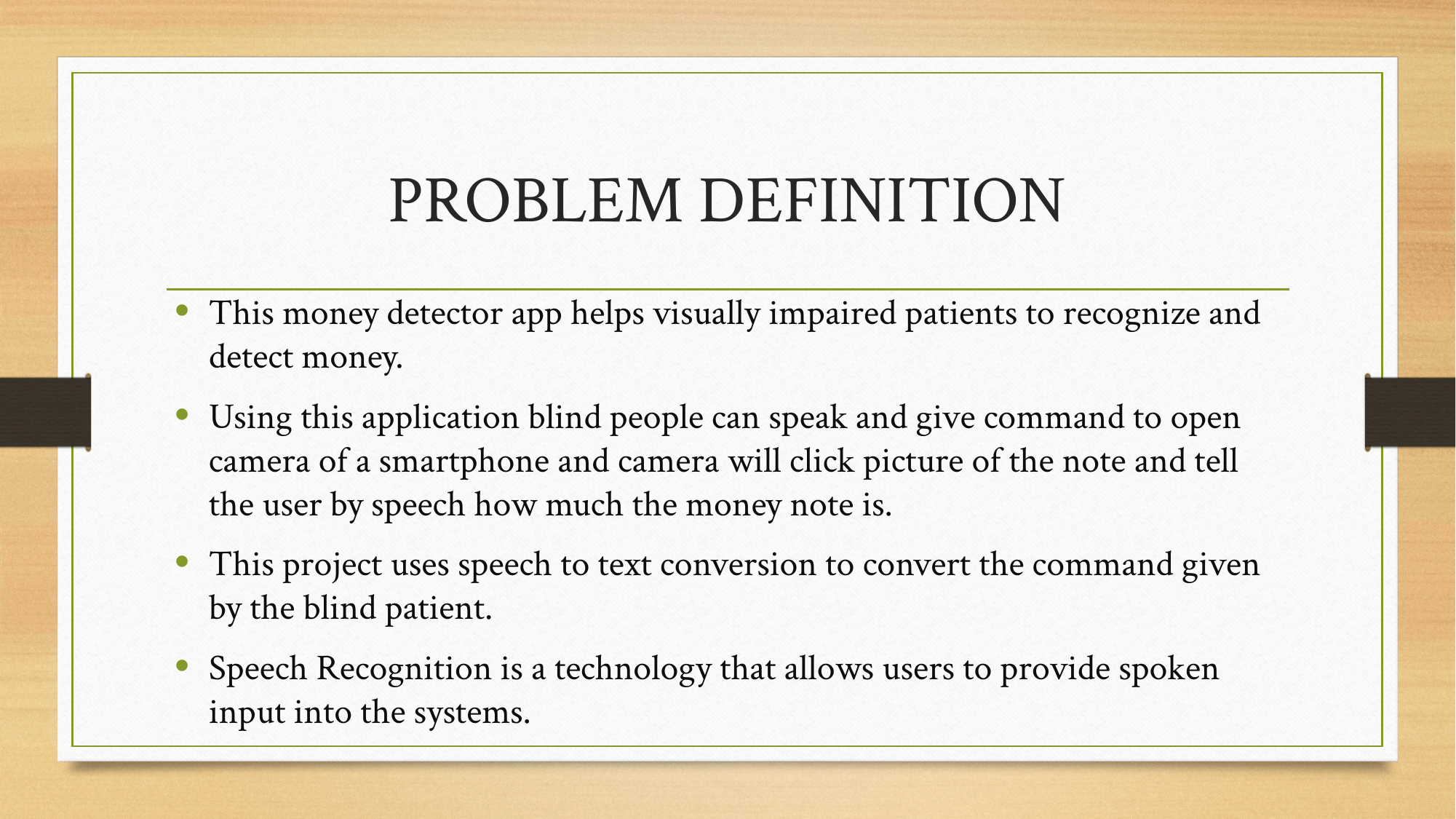

# PROBLEM DEFINITION
This money detector app helps visually impaired patients to recognize and detect money.
Using this application blind people can speak and give command to open camera of a smartphone and camera will click picture of the note and tell the user by speech how much the money note is.
This project uses speech to text conversion to convert the command given by the blind patient.
Speech Recognition is a technology that allows users to provide spoken input into the systems.